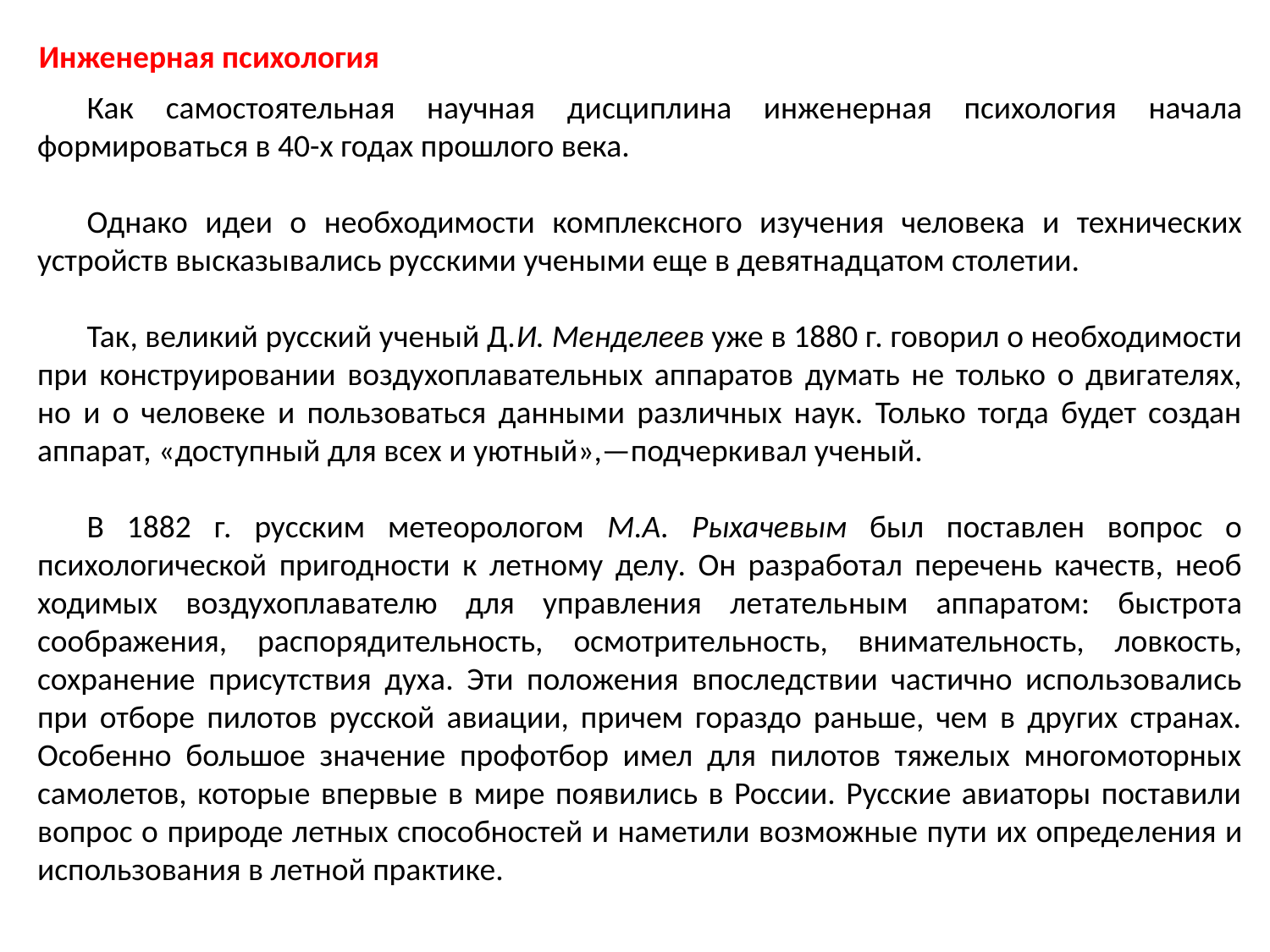

Инженерная психология
Как самостоятельная научная дисциплина инже­нерная психология начала формироваться в 40-х годах прошлого века.

Однако идеи о необходимости комплекс­ного изучения человека и технических устройств выс­казывались русскими учеными еще в девятнадцатом столетии.

Так, великий русский ученый Д.И. Менделе­ев уже в 1880 г. говорил о необходимости при констру­ировании воздухоплавательных аппаратов думать не только о двигателях, но и о человеке и пользоваться данными различных наук. Только тогда будет создан аппарат, «доступный для всех и уютный»,—подчерки­вал ученый.

В 1882 г. русским метеорологом М.А. Рыхачевым был поставлен вопрос о психологической пригодности к летному делу. Он разработал перечень качеств, необ­ходимых воздухоплавателю для управления летатель­ным аппаратом: быстрота соображения, распоряди­тельность, осмотрительность, внимательность, ловкость, сохранение присутствия духа. Эти положения впоследствии частично использовались при отборе пилотов русской авиации, причем гораздо раньше, чем в других странах. Особенно большое значение профотбор имел для пилотов тяжелых многомоторных само­летов, которые впервые в мире появились в России. Русские авиаторы поставили вопрос о природе летных способностей и наметили возможные пути их опреде­ления и использования в летной практике.